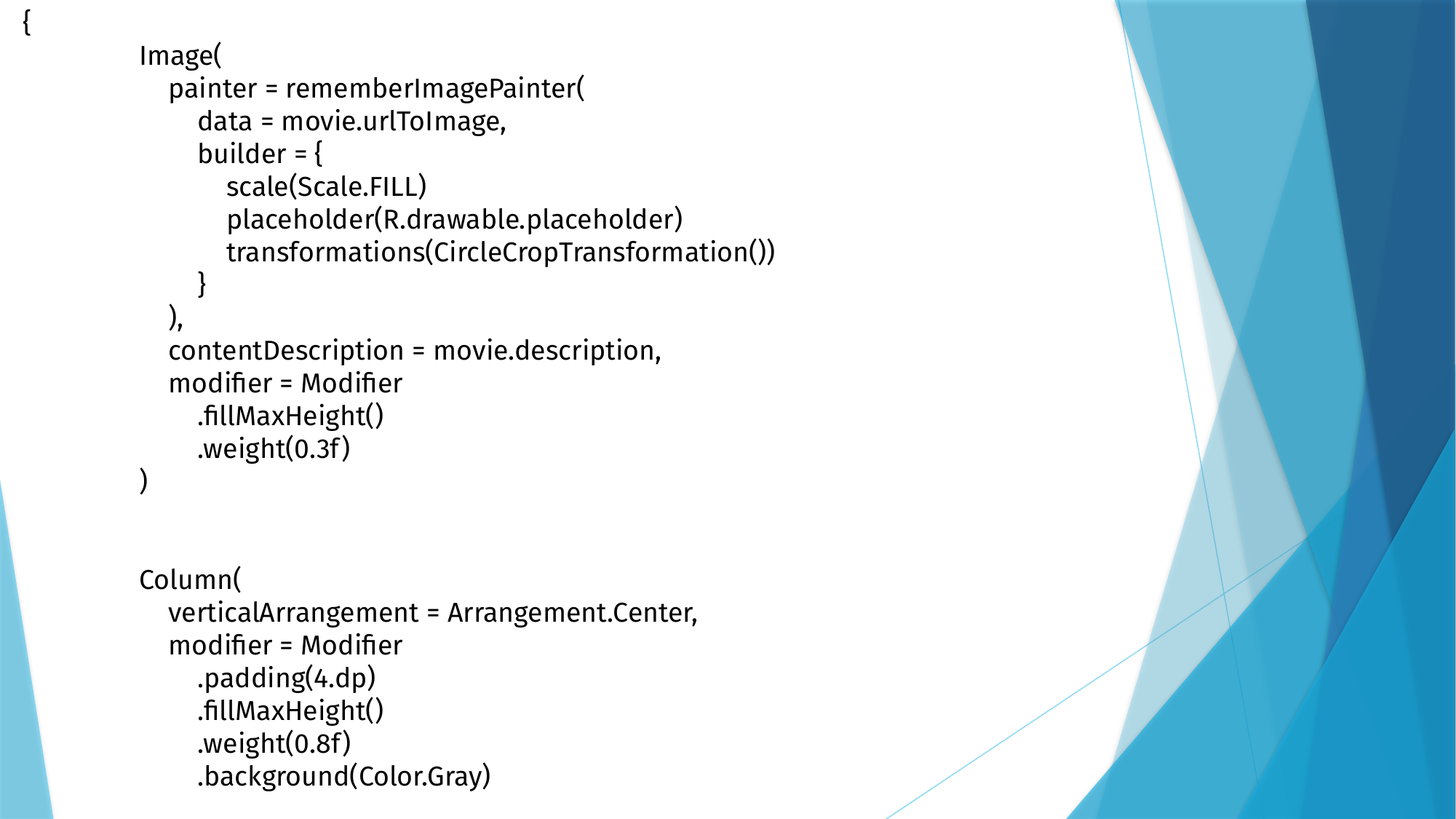

{
                Image(
                    painter = rememberImagePainter(
                        data = movie.urlToImage,
                        builder = {
                            scale(Scale.FILL)
                            placeholder(R.drawable.placeholder)
                            transformations(CircleCropTransformation())
                        }
                    ),
                    contentDescription = movie.description,
                    modifier = Modifier
                        .fillMaxHeight()
                        .weight(0.3f)
                )

                Column(
                    verticalArrangement = Arrangement.Center,
                    modifier = Modifier
                        .padding(4.dp)
                        .fillMaxHeight()
                        .weight(0.8f)
                        .background(Color.Gray)